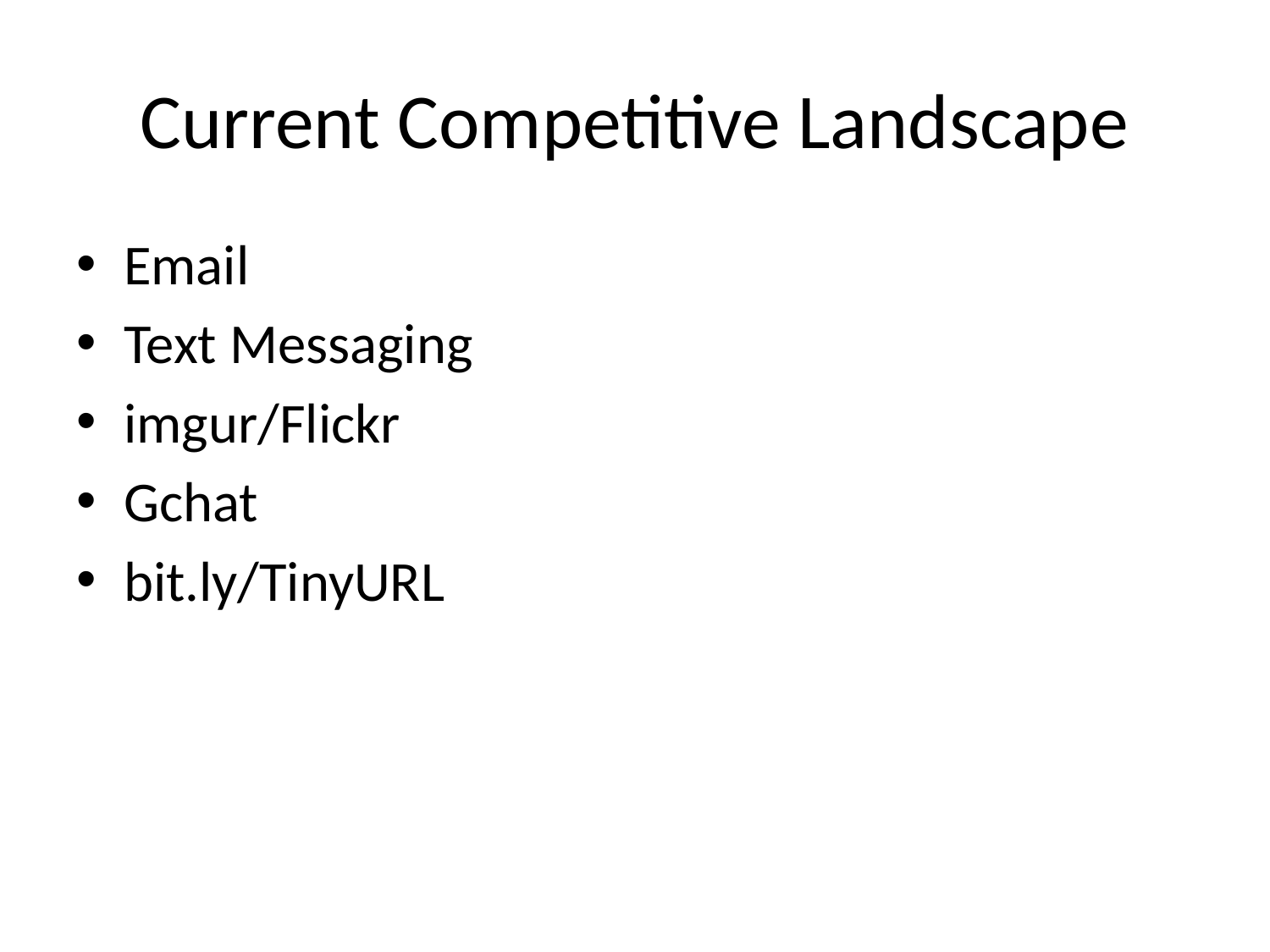

# Current Competitive Landscape
Email
Text Messaging
imgur/Flickr
Gchat
bit.ly/TinyURL